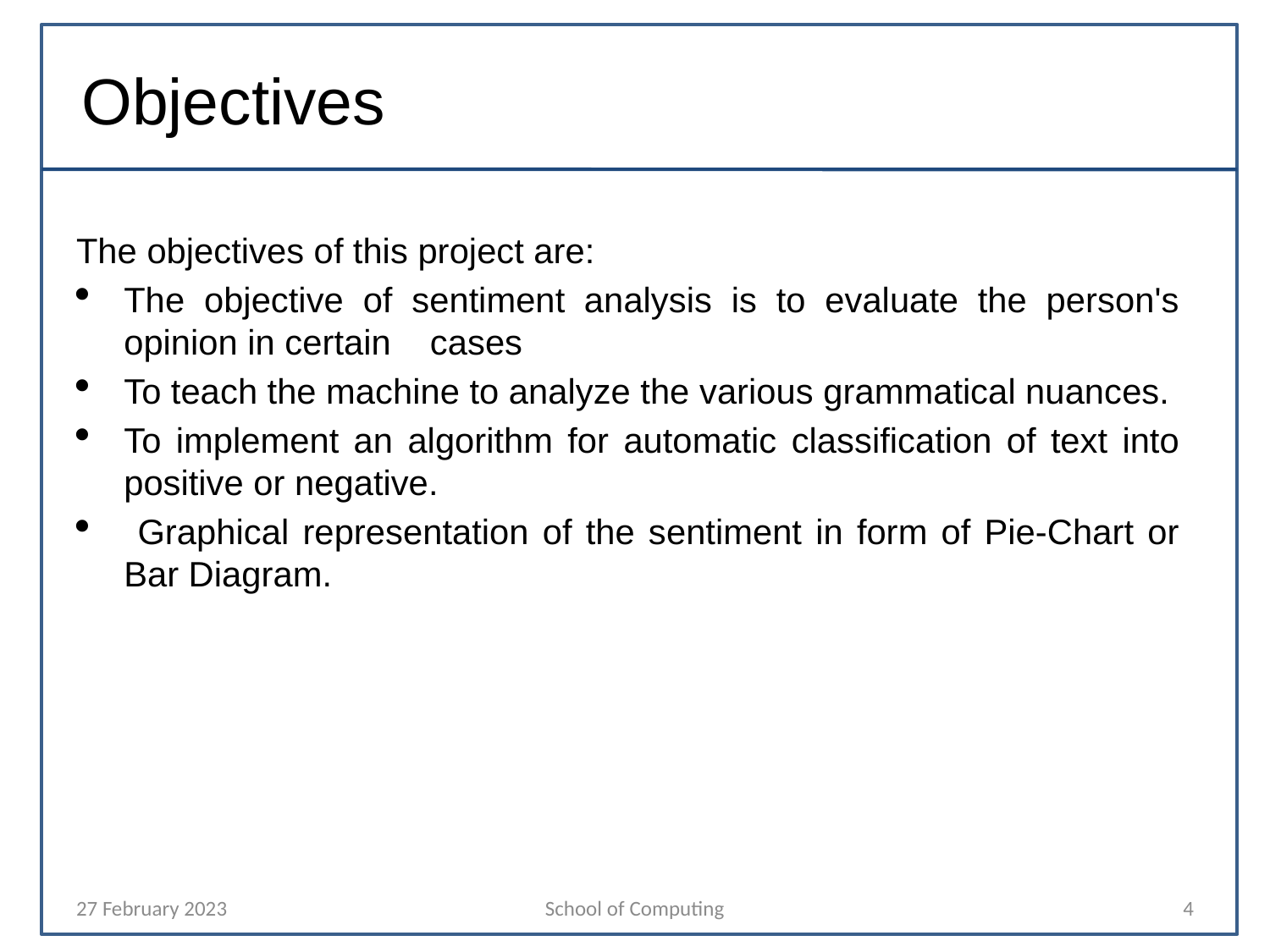

# Objectives
The objectives of this project are:
The objective of sentiment analysis is to evaluate the person's opinion in certain    cases
To teach the machine to analyze the various grammatical nuances.
To implement an algorithm for automatic classification of text into positive or negative.
 Graphical representation of the sentiment in form of Pie-Chart or Bar Diagram.

27 February 2023
School of Computing
4